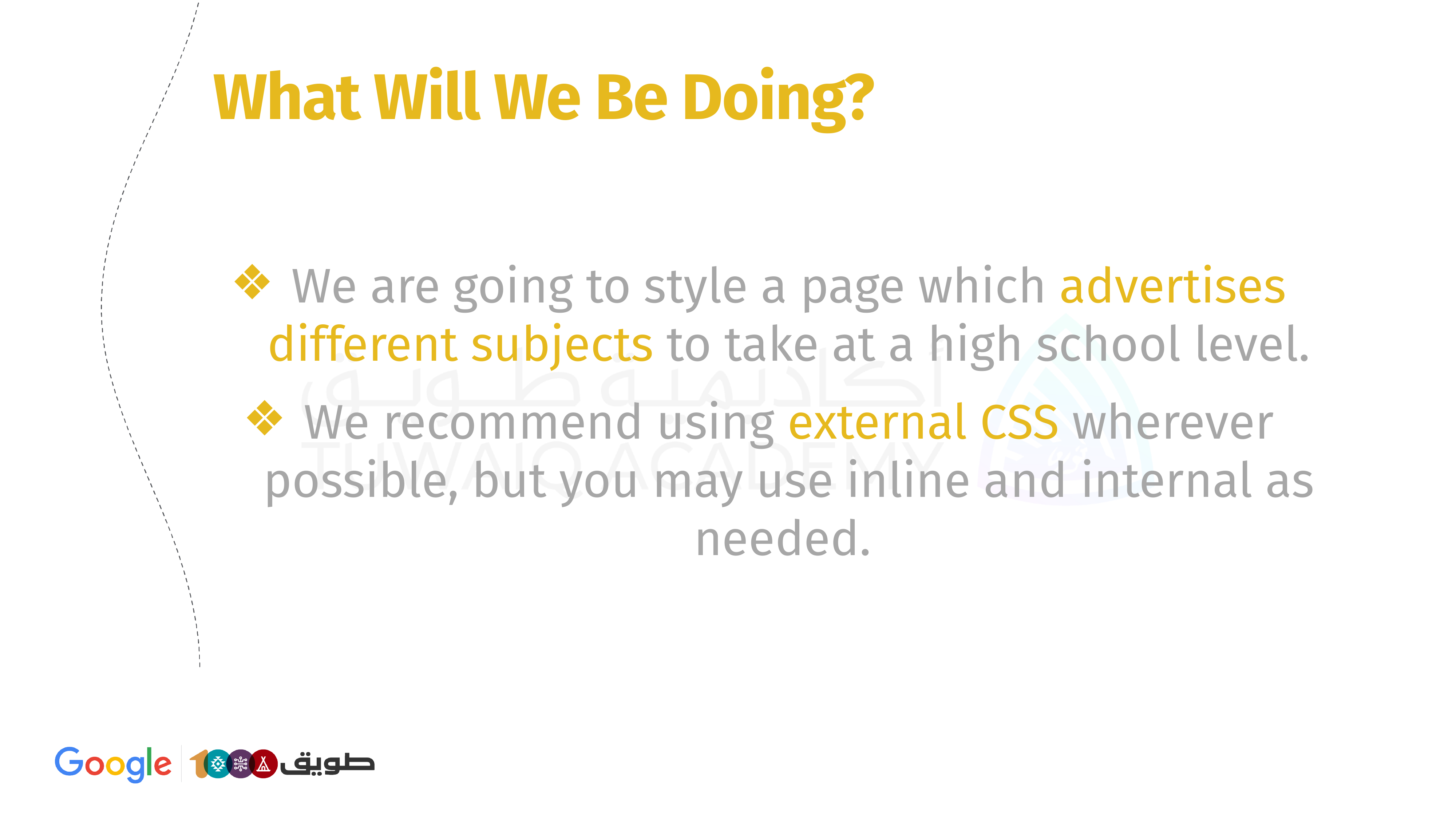

# What Will We Be Doing?
We are going to style a page which advertises different subjects to take at a high school level.
We recommend using external CSS wherever possible, but you may use inline and internal as needed.